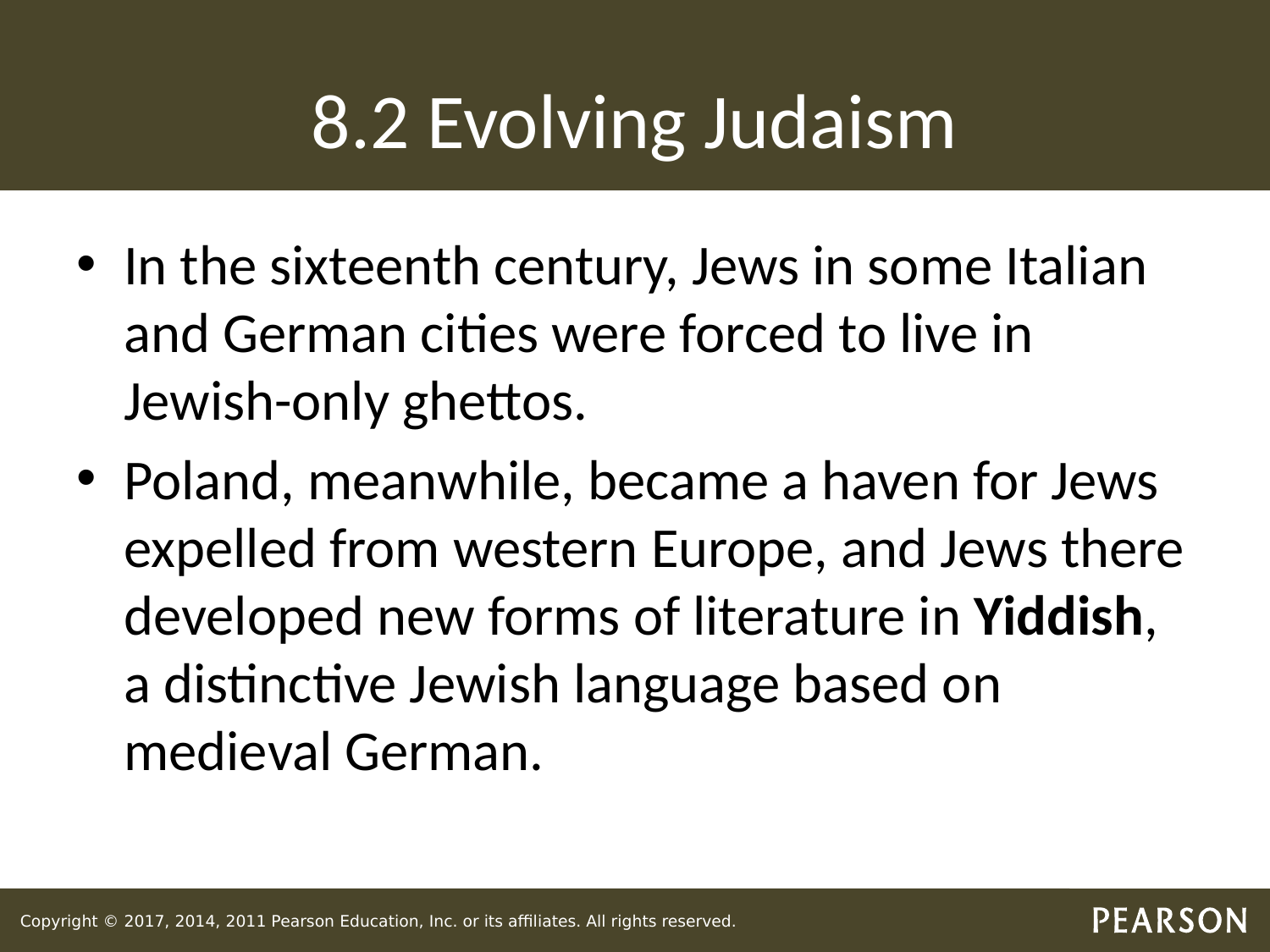

# 8.2 Evolving Judaism
In the sixteenth century, Jews in some Italian and German cities were forced to live in Jewish-only ghettos.
Poland, meanwhile, became a haven for Jews expelled from western Europe, and Jews there developed new forms of literature in Yiddish, a distinctive Jewish language based on medieval German.